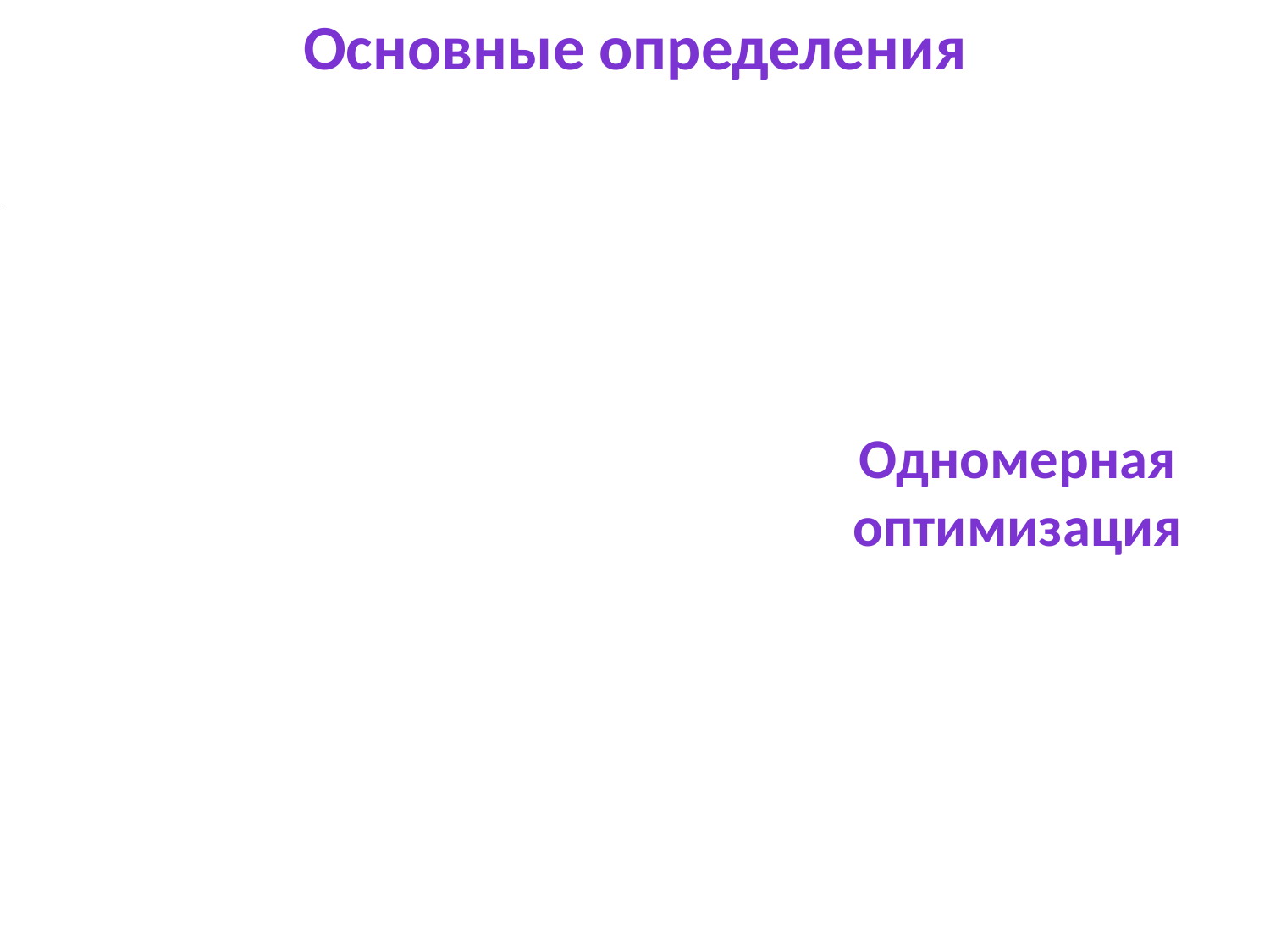

Основные определения

### Chart

| Category |
|---|
Одномерная оптимизация